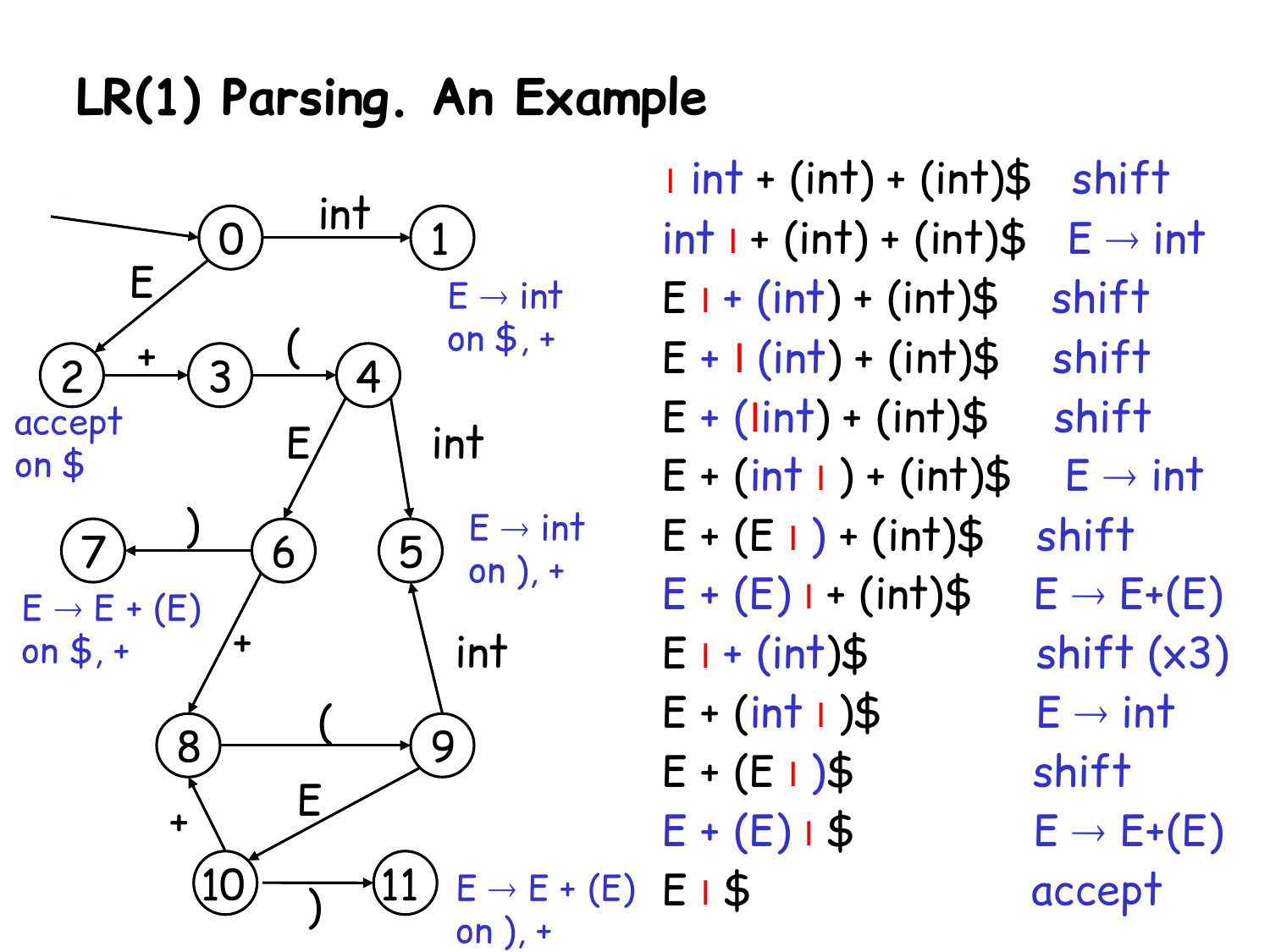

# LR(1) Parsing. An Example
   I int + (int) + (int)$   shift
  int I + (int) + (int)$   E → int
  E I + (int) + (int)$    shift
  E + I (int) + (int)$    shift
  E + (Iint) + (int)$     shift
  E + (int I ) + (int)$    E → int
  E + (E I ) + (int)$    shift
  E + (E) I + (int)$     E → E+(E)
  E I + (int)$              shift (x3)
  E + (int I )$            E → int
  E + (E I )$              shift
  E + (E) I $              E → E+(E)
  E I $                      accept

int

0

1

E
E → int
on $, +
(
+

2

3

4
accept
on $
E
int
)
E → int
on ), +

7

6

5
E → E + (E)
on $, +
+
int
(

8

9
E
+
10

11

E → E + (E)
on ), +
)
41